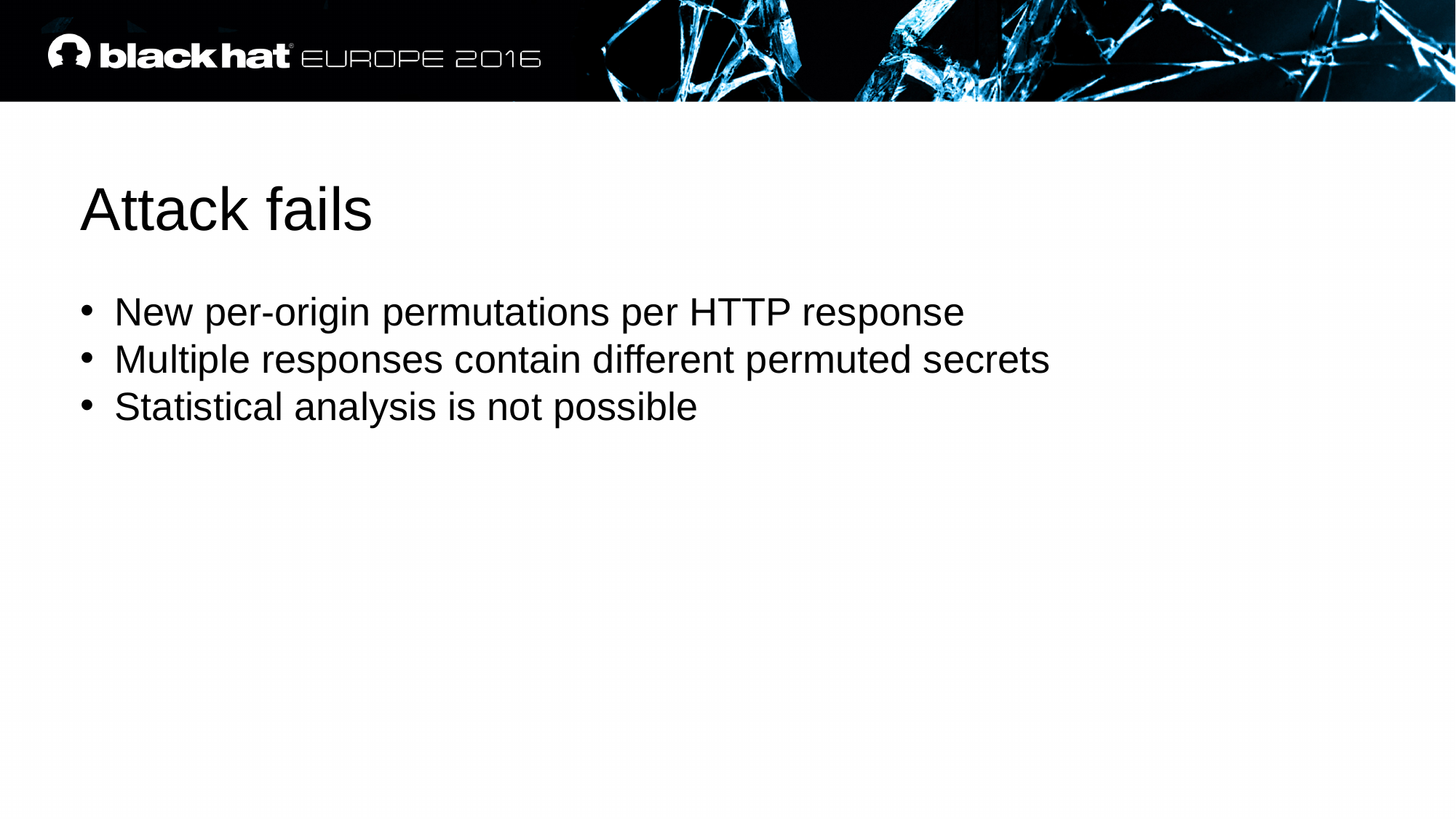

Attack fails
New per-origin permutations per HTTP response
Multiple responses contain different permuted secrets
Statistical analysis is not possible